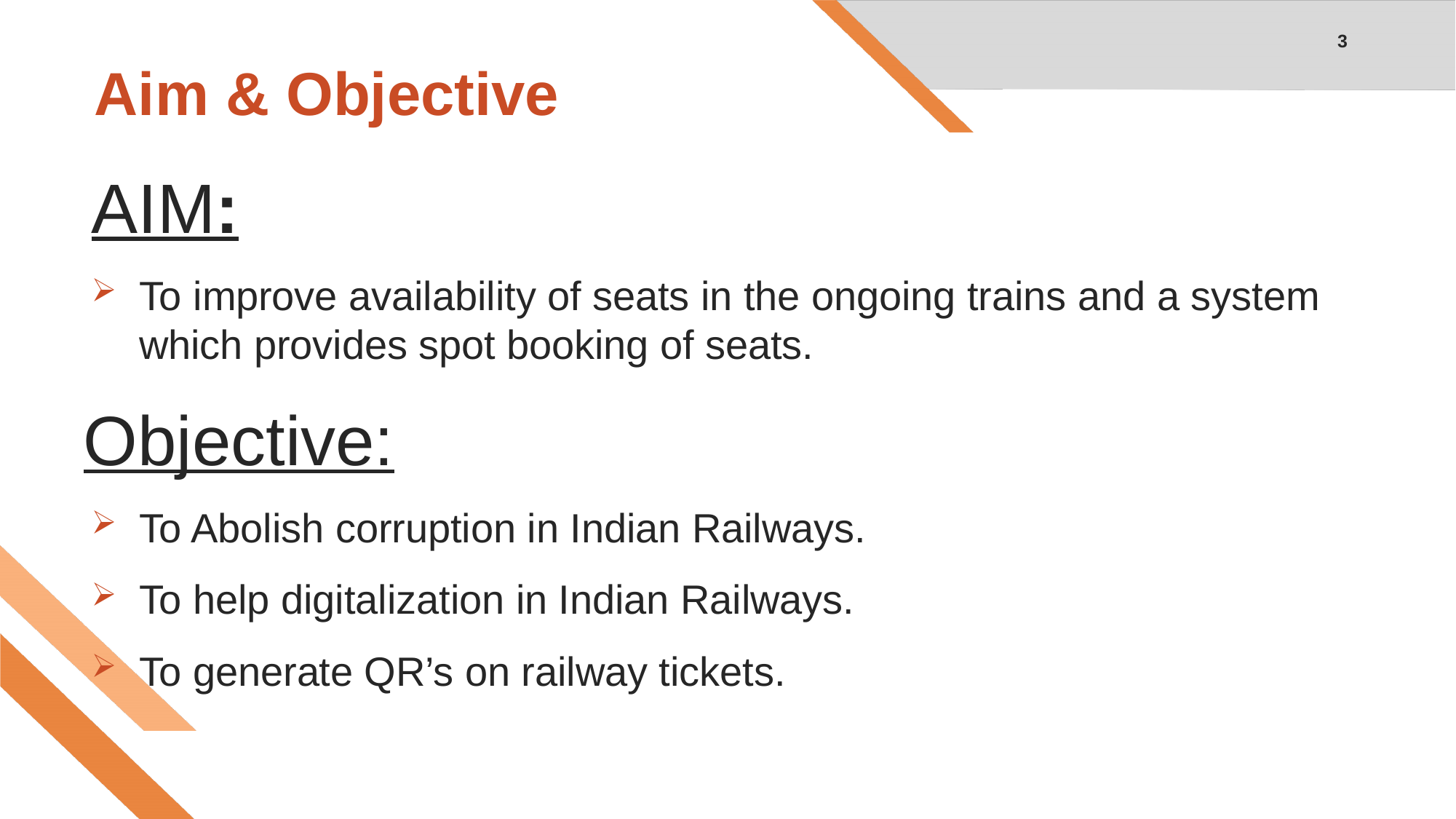

3
# Aim & Objective
AIM:
To improve availability of seats in the ongoing trains and a system which provides spot booking of seats.
Objective:
To Abolish corruption in Indian Railways.
To help digitalization in Indian Railways.
To generate QR’s on railway tickets.